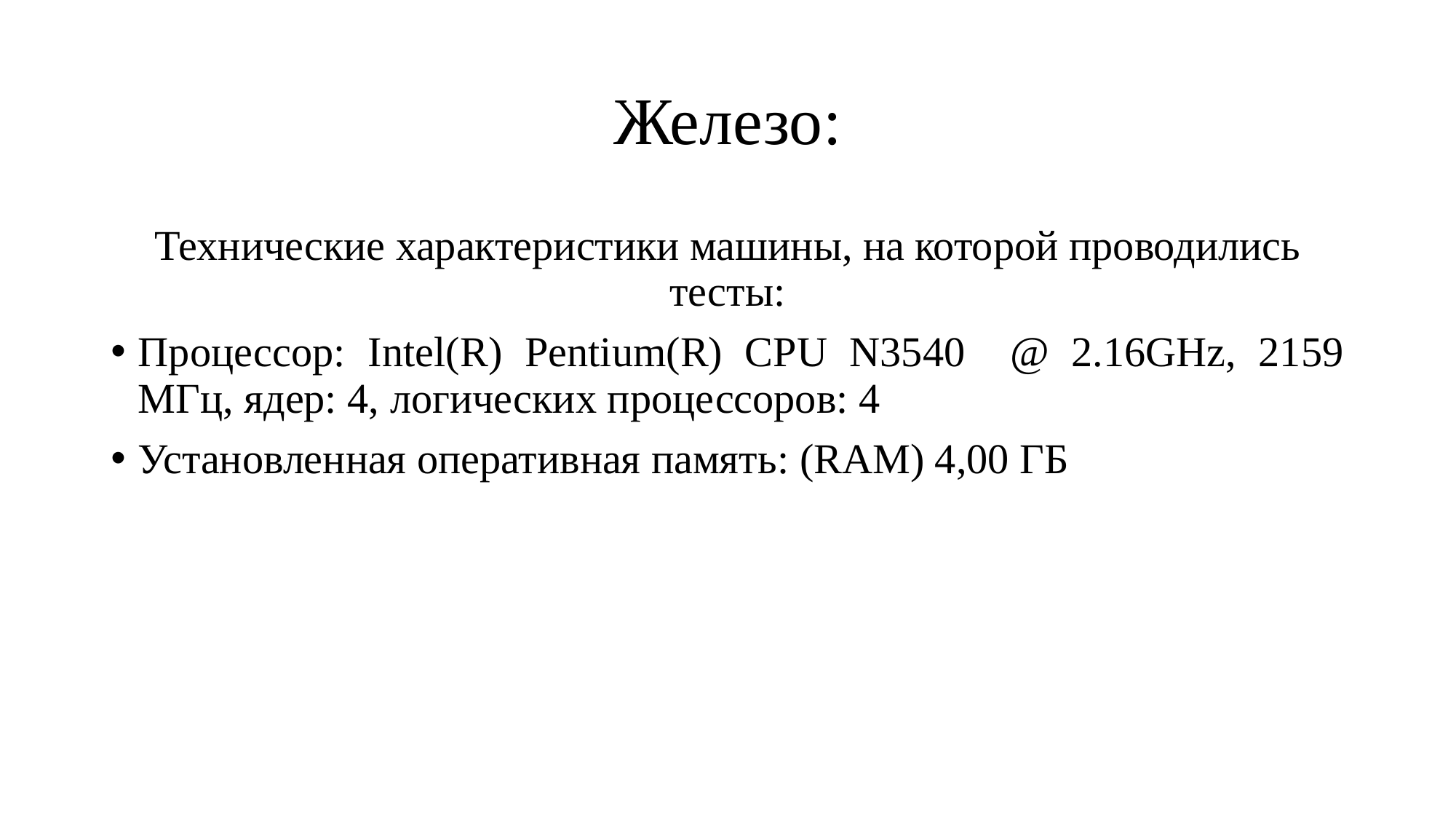

# Железо:
Технические характеристики машины, на которой проводились тесты:
Процессор: Intel(R) Pentium(R) CPU N3540  @ 2.16GHz, 2159 МГц, ядер: 4, логических процессоров: 4
Установленная оперативная память: (RAM) 4,00 ГБ